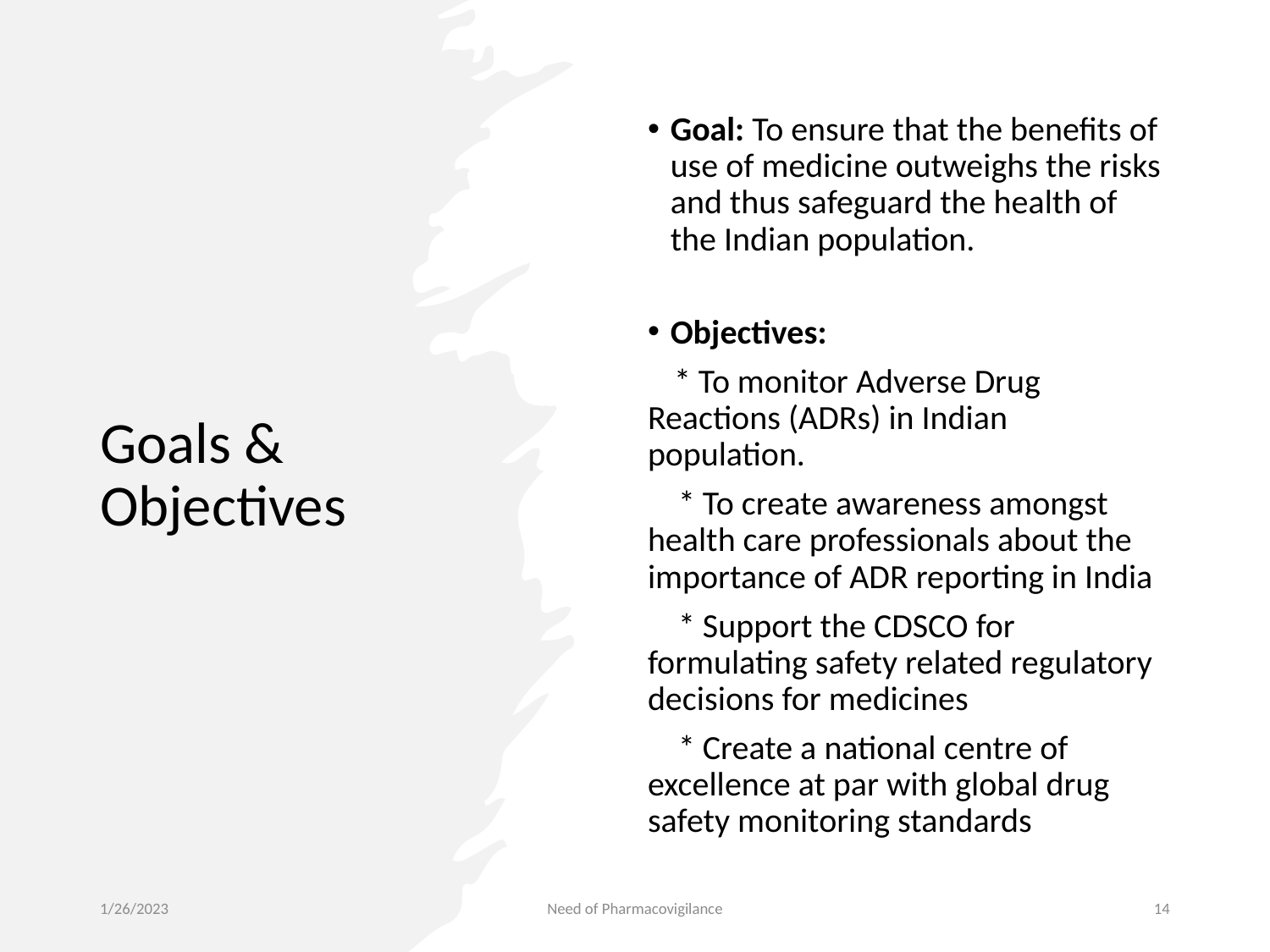

# Goals & Objectives
Goal: To ensure that the benefits of use of medicine outweighs the risks and thus safeguard the health of the Indian population.

Objectives:
    * To monitor Adverse Drug Reactions (ADRs) in Indian population.
    * To create awareness amongst health care professionals about the importance of ADR reporting in India
    * Support the CDSCO for formulating safety related regulatory decisions for medicines
    * Create a national centre of excellence at par with global drug safety monitoring standards
1/26/2023
Need of Pharmacovigilance
14